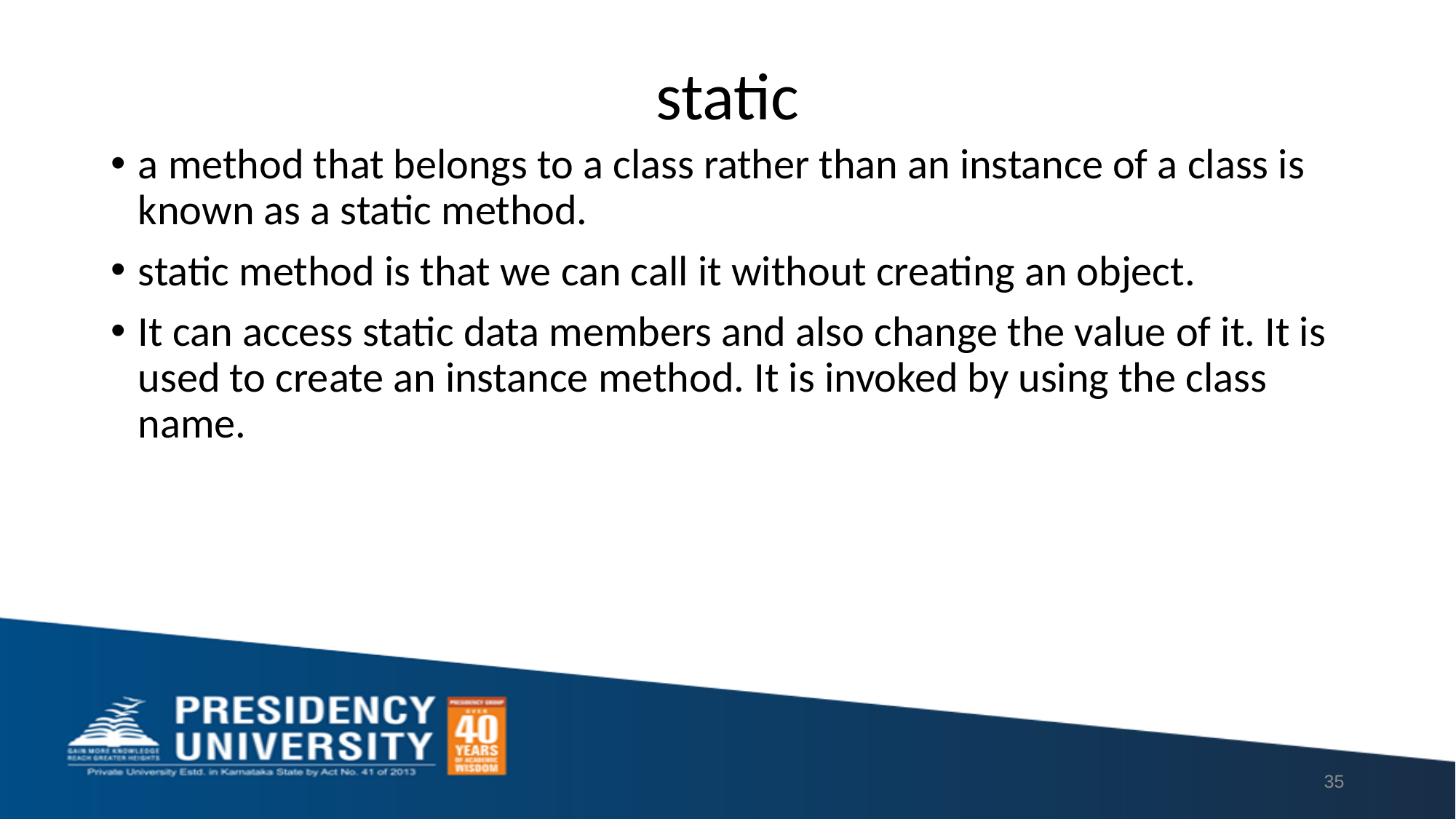

# static
a method that belongs to a class rather than an instance of a class is known as a static method.
static method is that we can call it without creating an object.
It can access static data members and also change the value of it. It is used to create an instance method. It is invoked by using the class name.
35